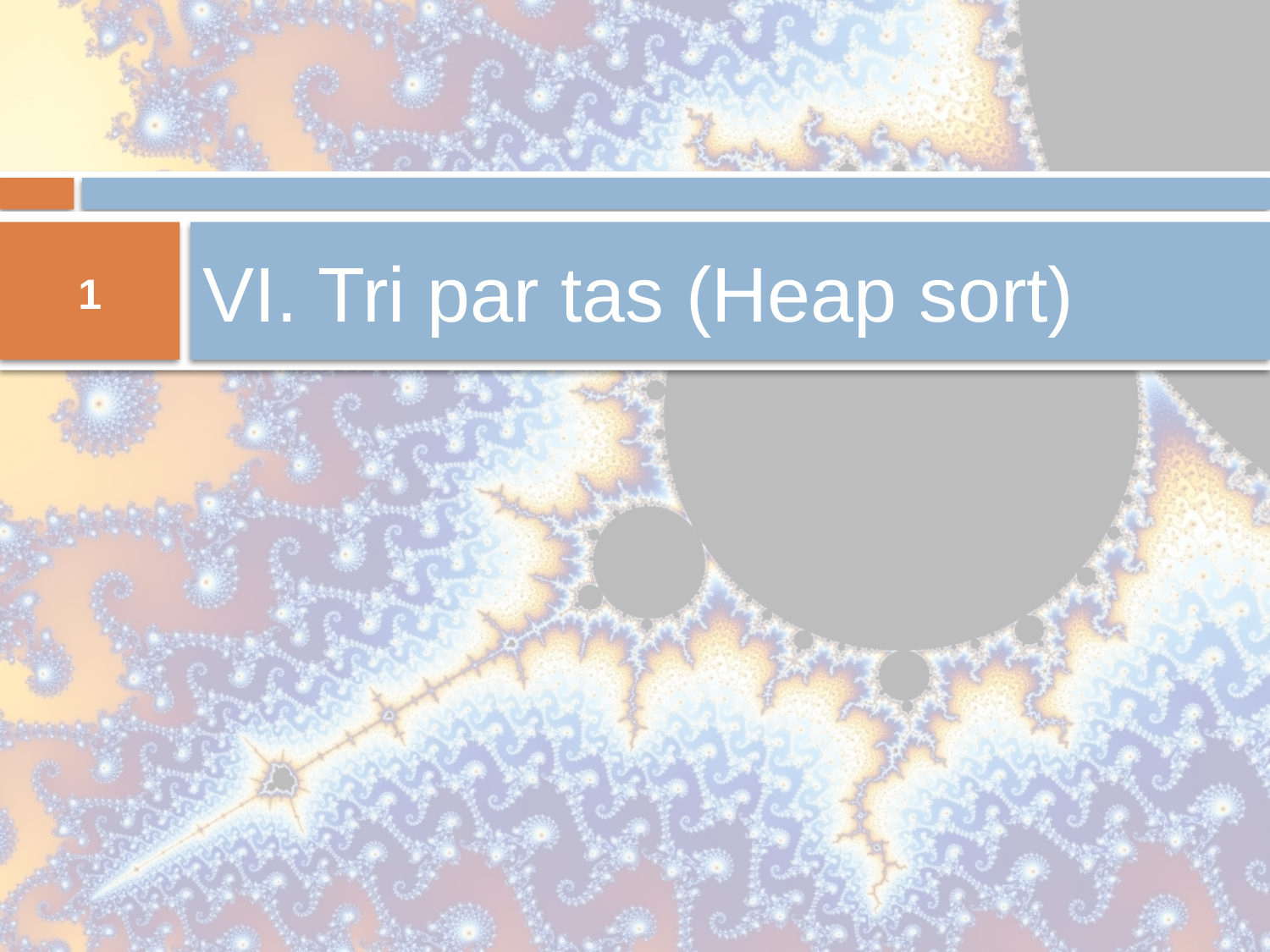

# VI. Tri par tas (Heap sort)
1